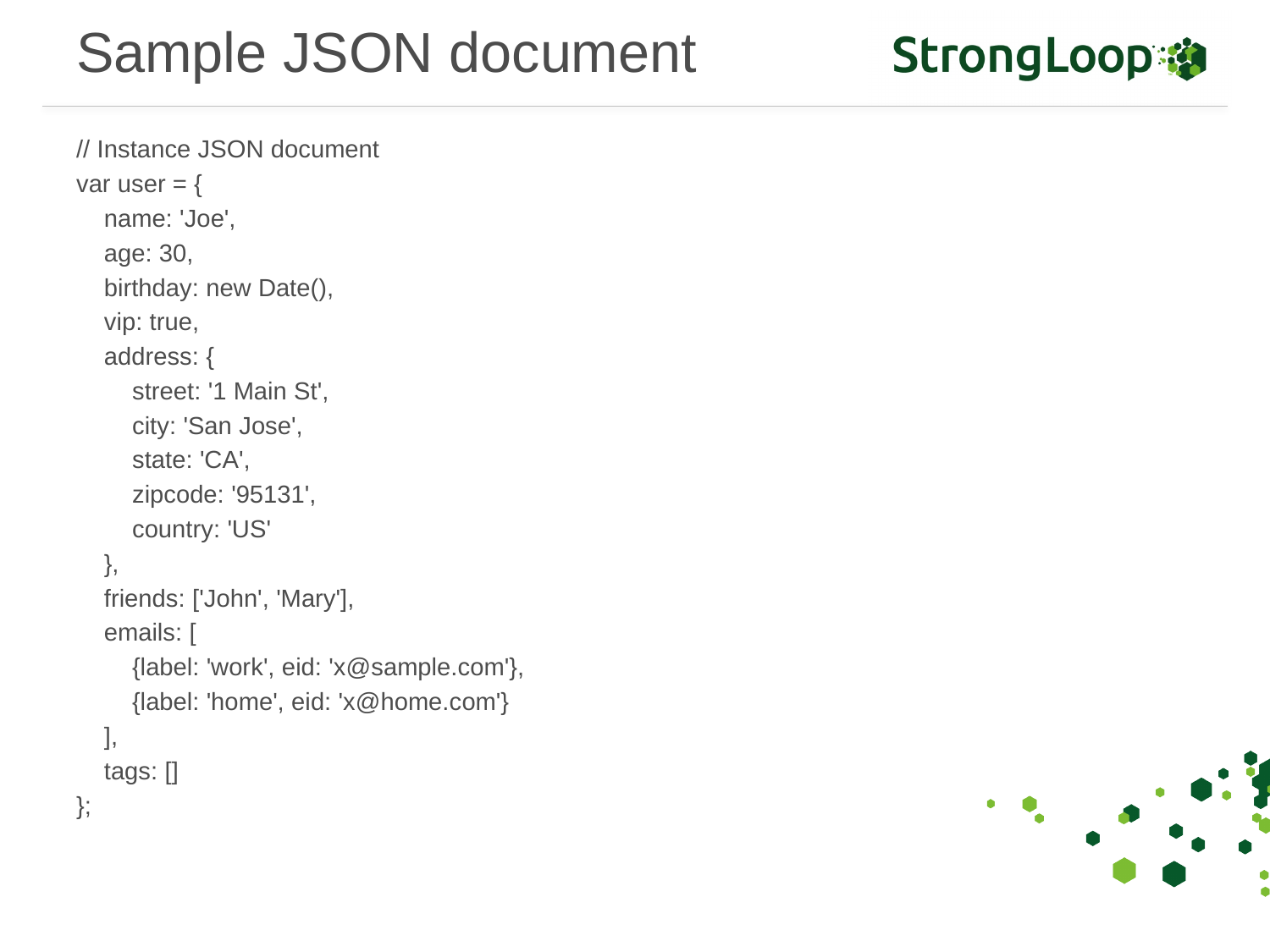

# Sample JSON document
// Instance JSON document
var user = {
    name: 'Joe',
    age: 30,
    birthday: new Date(),
    vip: true,
    address: {
        street: '1 Main St',
        city: 'San Jose',
        state: 'CA',
        zipcode: '95131',
        country: 'US'
    },
    friends: ['John', 'Mary'],
    emails: [
        {label: 'work', eid: 'x@sample.com'},
        {label: 'home', eid: 'x@home.com'}
    ],
    tags: []
};